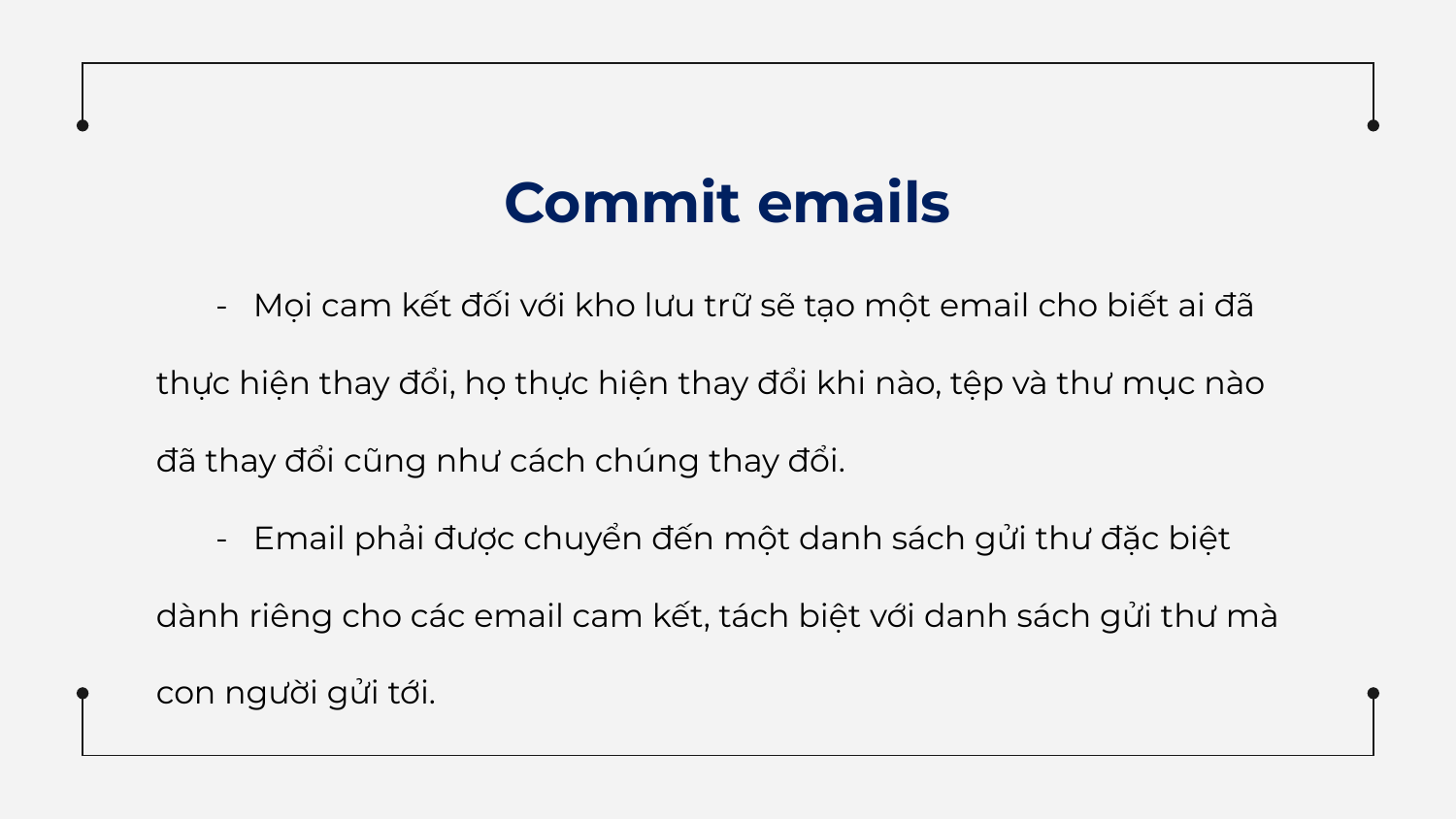

Commit emails
       -   Mọi cam kết đối với kho lưu trữ sẽ tạo một email cho biết ai đã thực hiện thay đổi, họ thực hiện thay đổi khi nào, tệp và thư mục nào đã thay đổi cũng như cách chúng thay đổi.
       -   Email phải được chuyển đến một danh sách gửi thư đặc biệt dành riêng cho các email cam kết, tách biệt với danh sách gửi thư mà con người gửi tới.